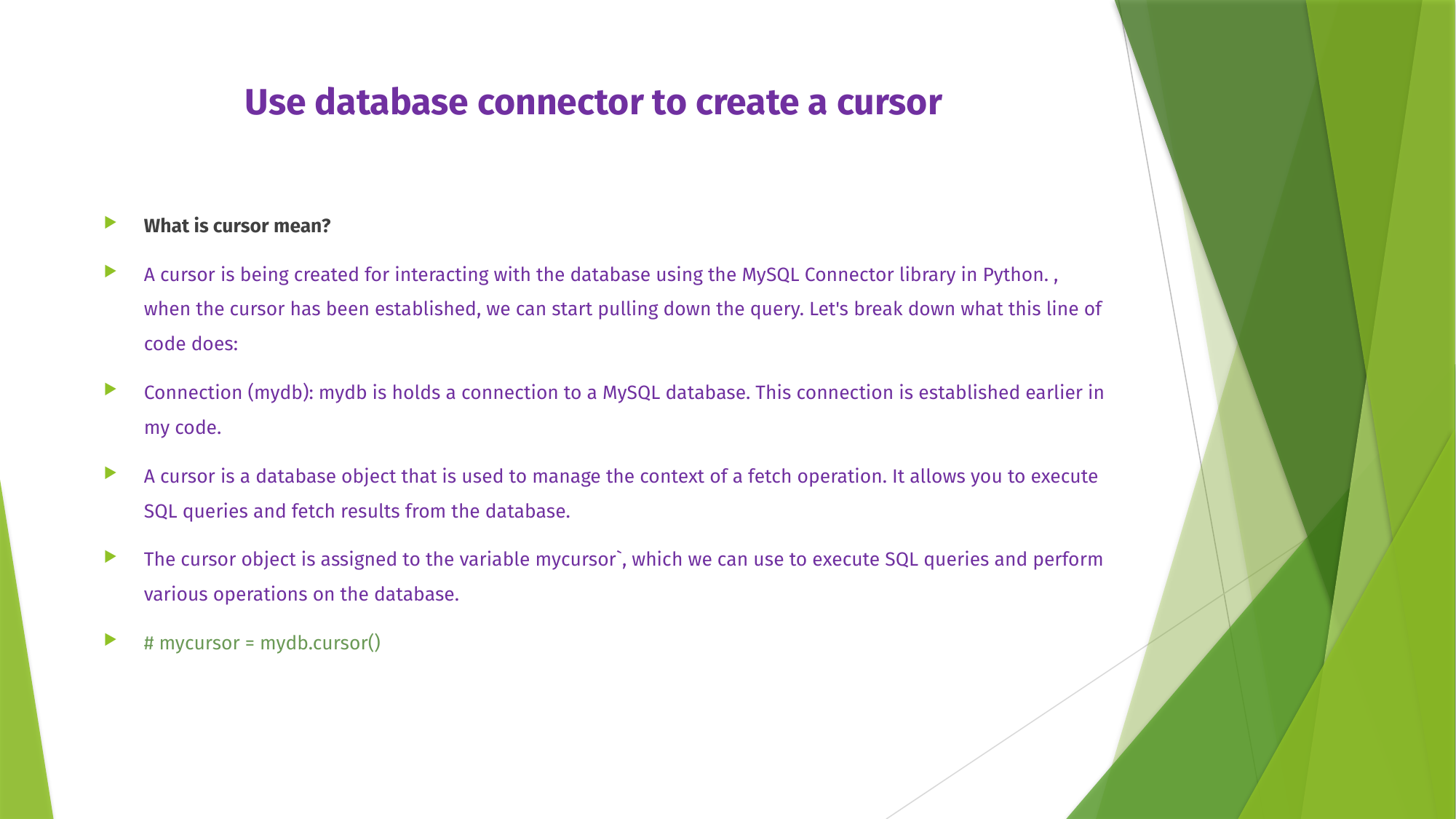

# Use database connector to create a cursor
What is cursor mean?
A cursor is being created for interacting with the database using the MySQL Connector library in Python. , when the cursor has been established, we can start pulling down the query. Let's break down what this line of code does:
Connection (mydb): mydb is holds a connection to a MySQL database. This connection is established earlier in my code.
A cursor is a database object that is used to manage the context of a fetch operation. It allows you to execute SQL queries and fetch results from the database.
The cursor object is assigned to the variable mycursor`, which we can use to execute SQL queries and perform various operations on the database.
# mycursor = mydb.cursor()